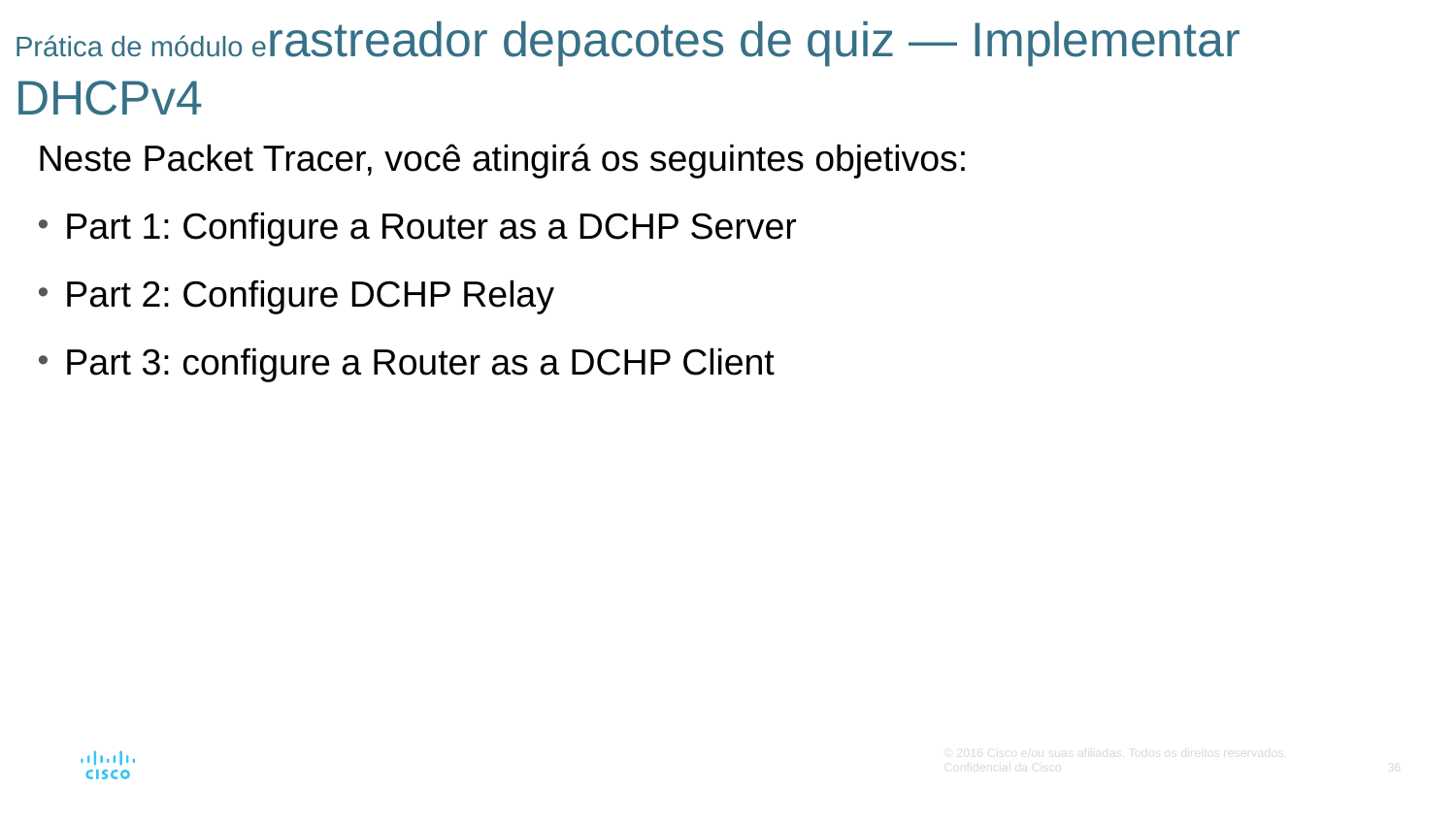

# Prática de módulo erastreador depacotes de quiz — Implementar DHCPv4
Neste Packet Tracer, você atingirá os seguintes objetivos:
Part 1: Configure a Router as a DCHP Server
Part 2: Configure DCHP Relay
Part 3: configure a Router as a DCHP Client